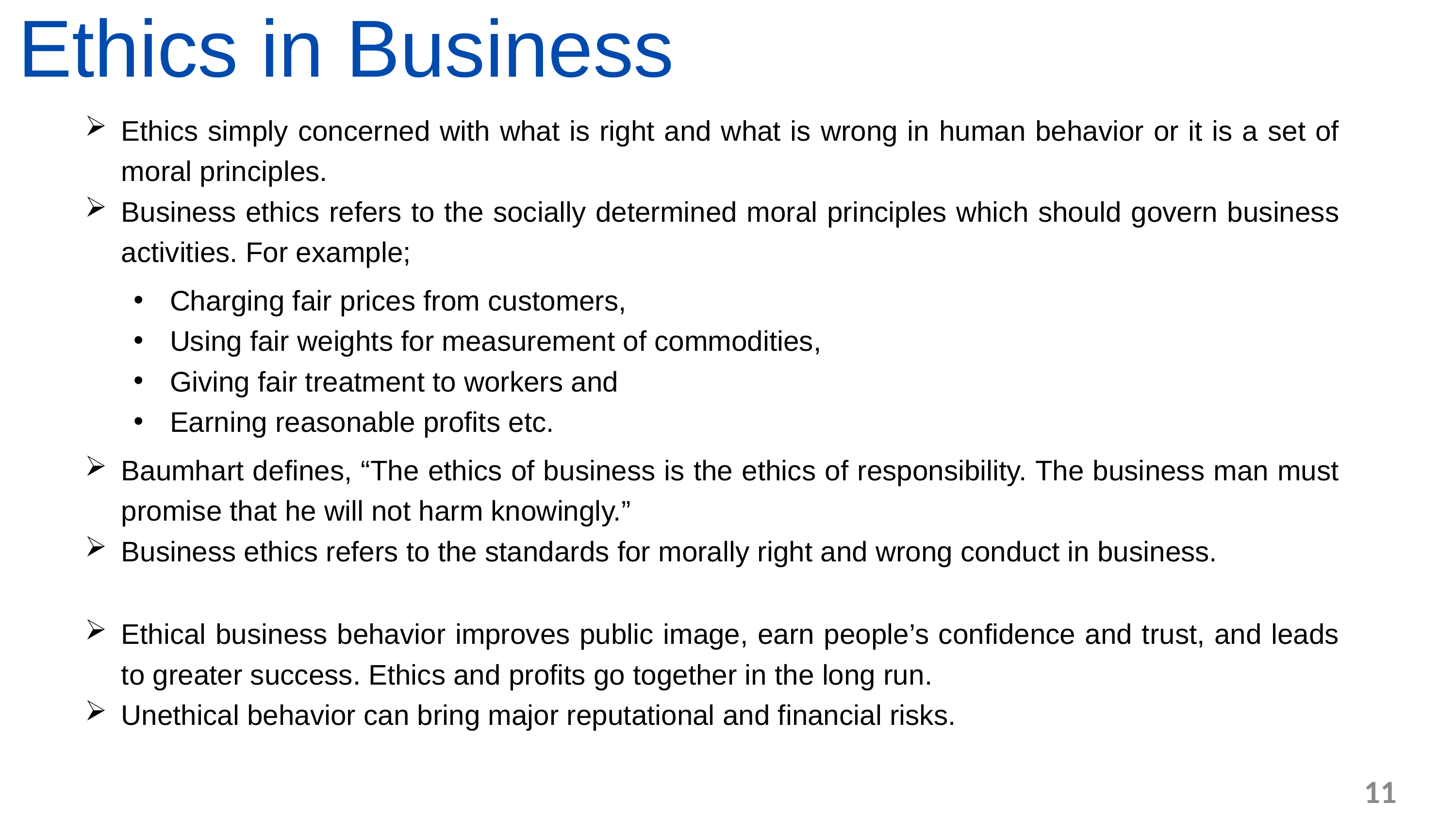

Ethics in Business
Ethics simply concerned with what is right and what is wrong in human behavior or it is a set of moral principles.
Business ethics refers to the socially determined moral principles which should govern business activities. For example;
Charging fair prices from customers,
Using fair weights for measurement of commodities,
Giving fair treatment to workers and
Earning reasonable profits etc.
Baumhart defines, “The ethics of business is the ethics of responsibility. The business man must promise that he will not harm knowingly.”
Business ethics refers to the standards for morally right and wrong conduct in business.
Ethical business behavior improves public image, earn people’s confidence and trust, and leads to greater success. Ethics and profits go together in the long run.
Unethical behavior can bring major reputational and financial risks.
11